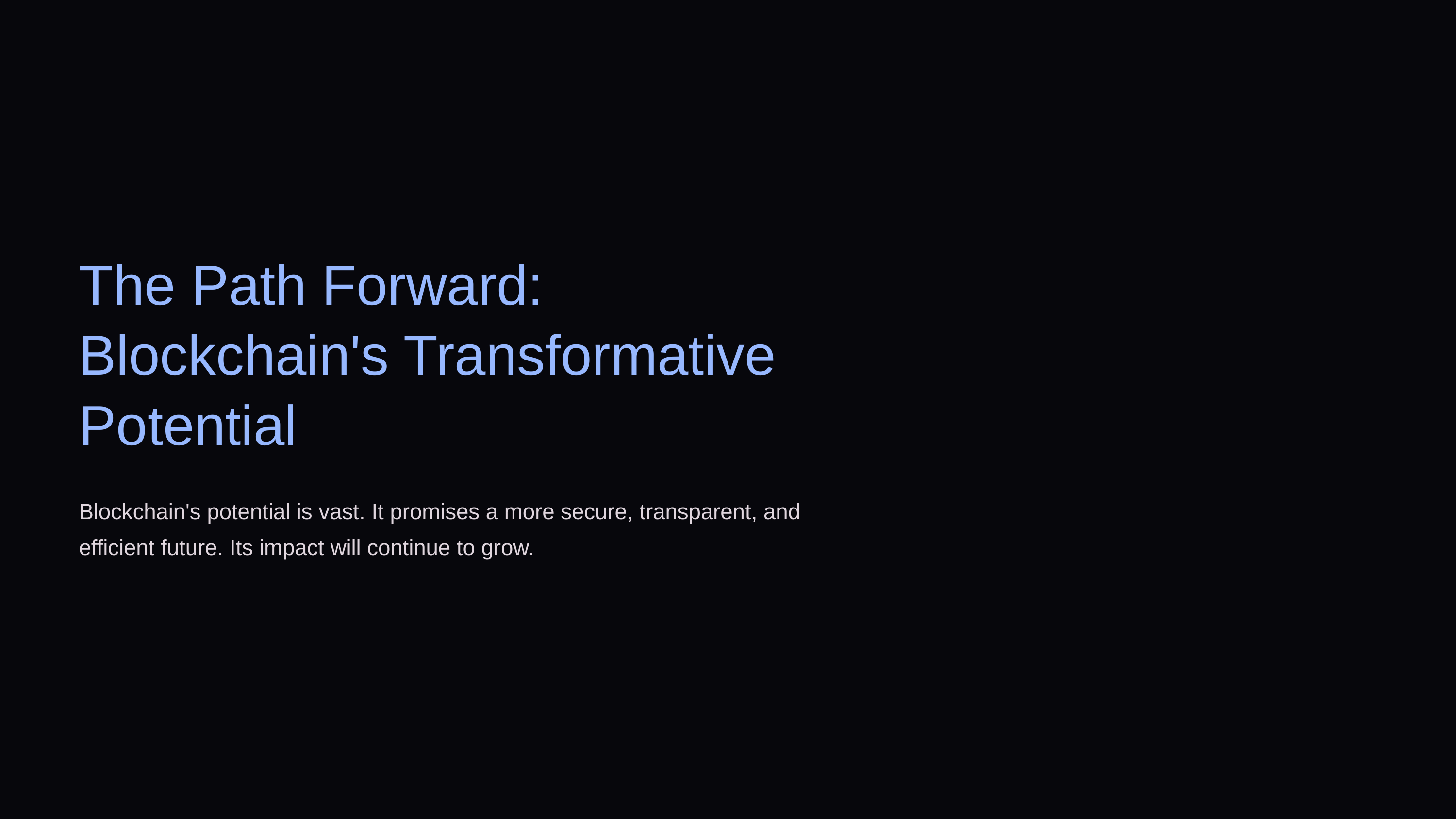

The Path Forward: Blockchain's Transformative Potential
Blockchain's potential is vast. It promises a more secure, transparent, and efficient future. Its impact will continue to grow.